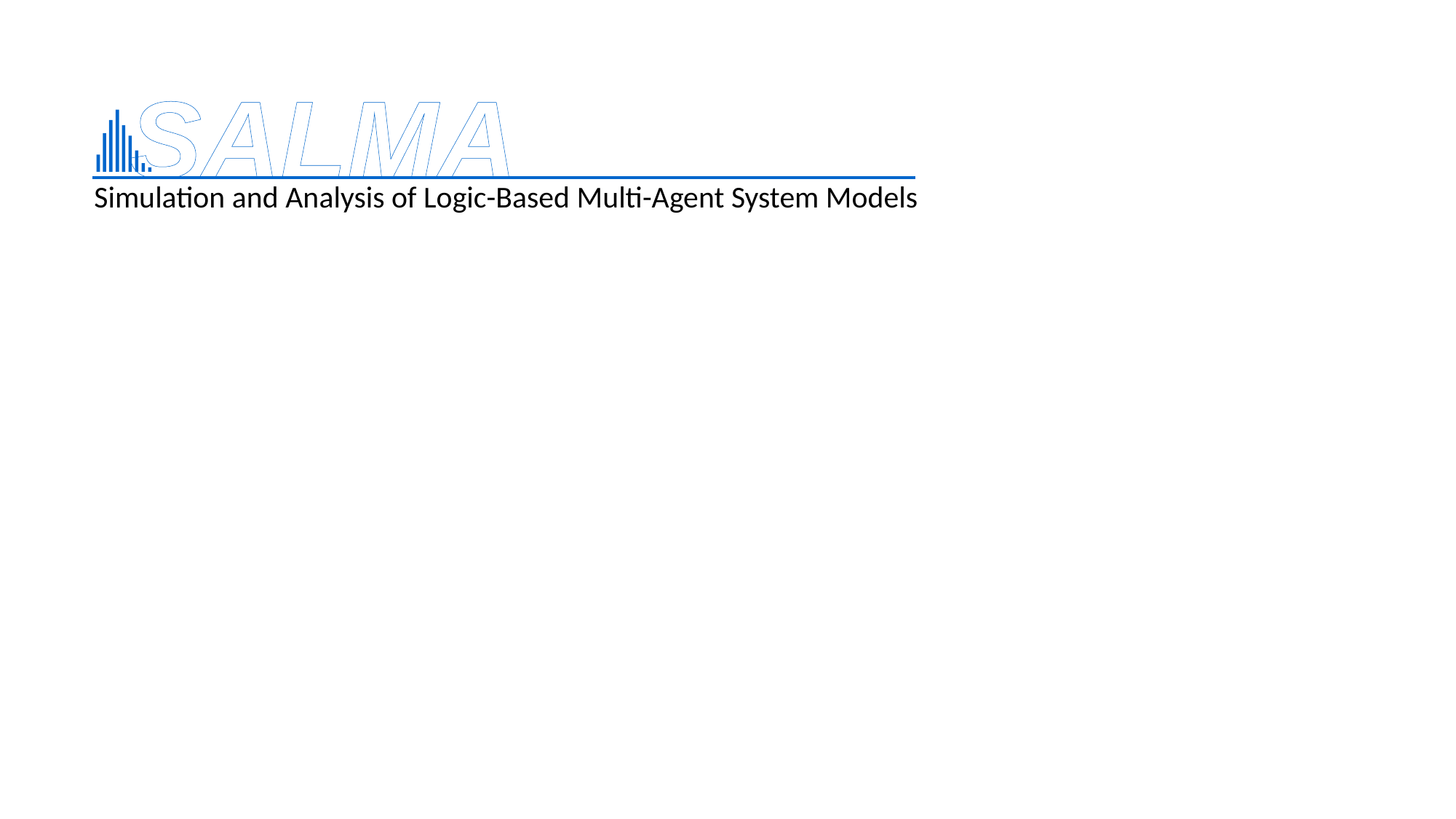

SALMA

Simulation and Analysis of Logic-Based Multi-Agent System Models